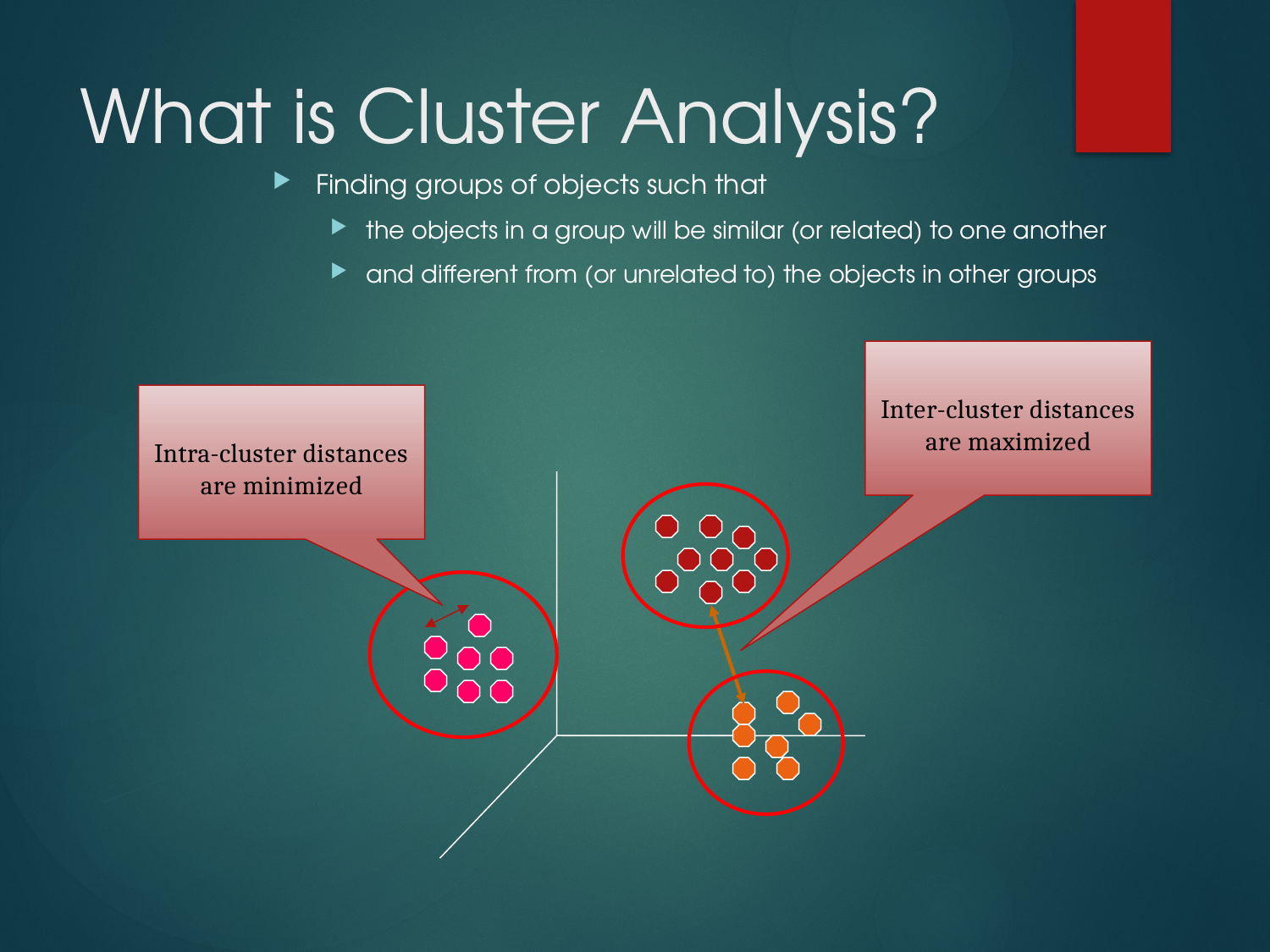

# What is Cluster Analysis?
Finding groups of objects such that
the objects in a group will be similar (or related) to one another
and different from (or unrelated to) the objects in other groups

Inter-cluster distances are maximized

Intra-cluster distances are minimized